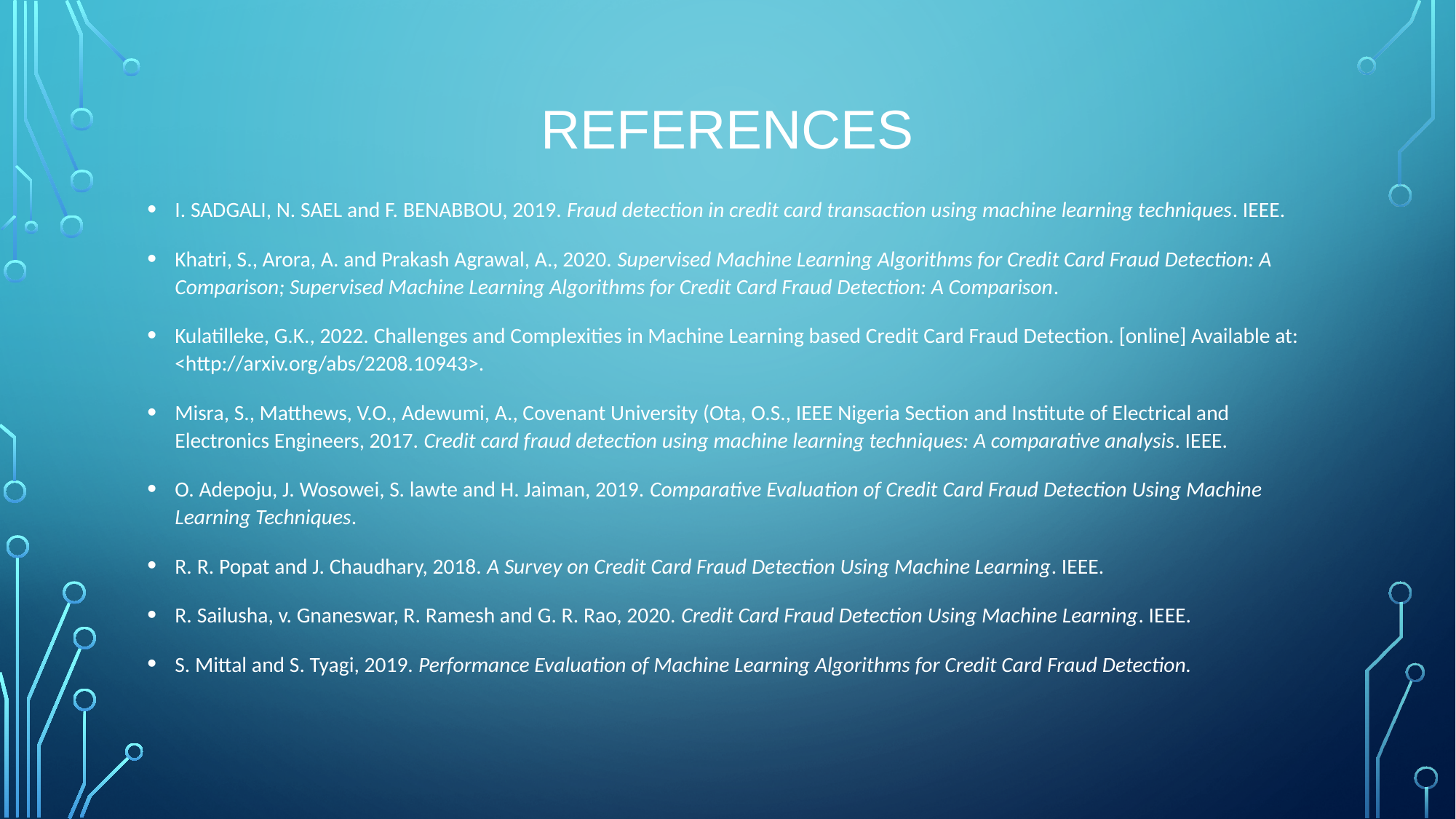

# References
I. SADGALI, N. SAEL and F. BENABBOU, 2019. Fraud detection in credit card transaction using machine learning techniques. IEEE.
Khatri, S., Arora, A. and Prakash Agrawal, A., 2020. Supervised Machine Learning Algorithms for Credit Card Fraud Detection: A Comparison; Supervised Machine Learning Algorithms for Credit Card Fraud Detection: A Comparison.
Kulatilleke, G.K., 2022. Challenges and Complexities in Machine Learning based Credit Card Fraud Detection. [online] Available at: <http://arxiv.org/abs/2208.10943>.
Misra, S., Matthews, V.O., Adewumi, A., Covenant University (Ota, O.S., IEEE Nigeria Section and Institute of Electrical and Electronics Engineers, 2017. Credit card fraud detection using machine learning techniques: A comparative analysis. IEEE.
O. Adepoju, J. Wosowei, S. lawte and H. Jaiman, 2019. Comparative Evaluation of Credit Card Fraud Detection Using Machine Learning Techniques.
R. R. Popat and J. Chaudhary, 2018. A Survey on Credit Card Fraud Detection Using Machine Learning. IEEE.
R. Sailusha, v. Gnaneswar, R. Ramesh and G. R. Rao, 2020. Credit Card Fraud Detection Using Machine Learning. IEEE.
S. Mittal and S. Tyagi, 2019. Performance Evaluation of Machine Learning Algorithms for Credit Card Fraud Detection.